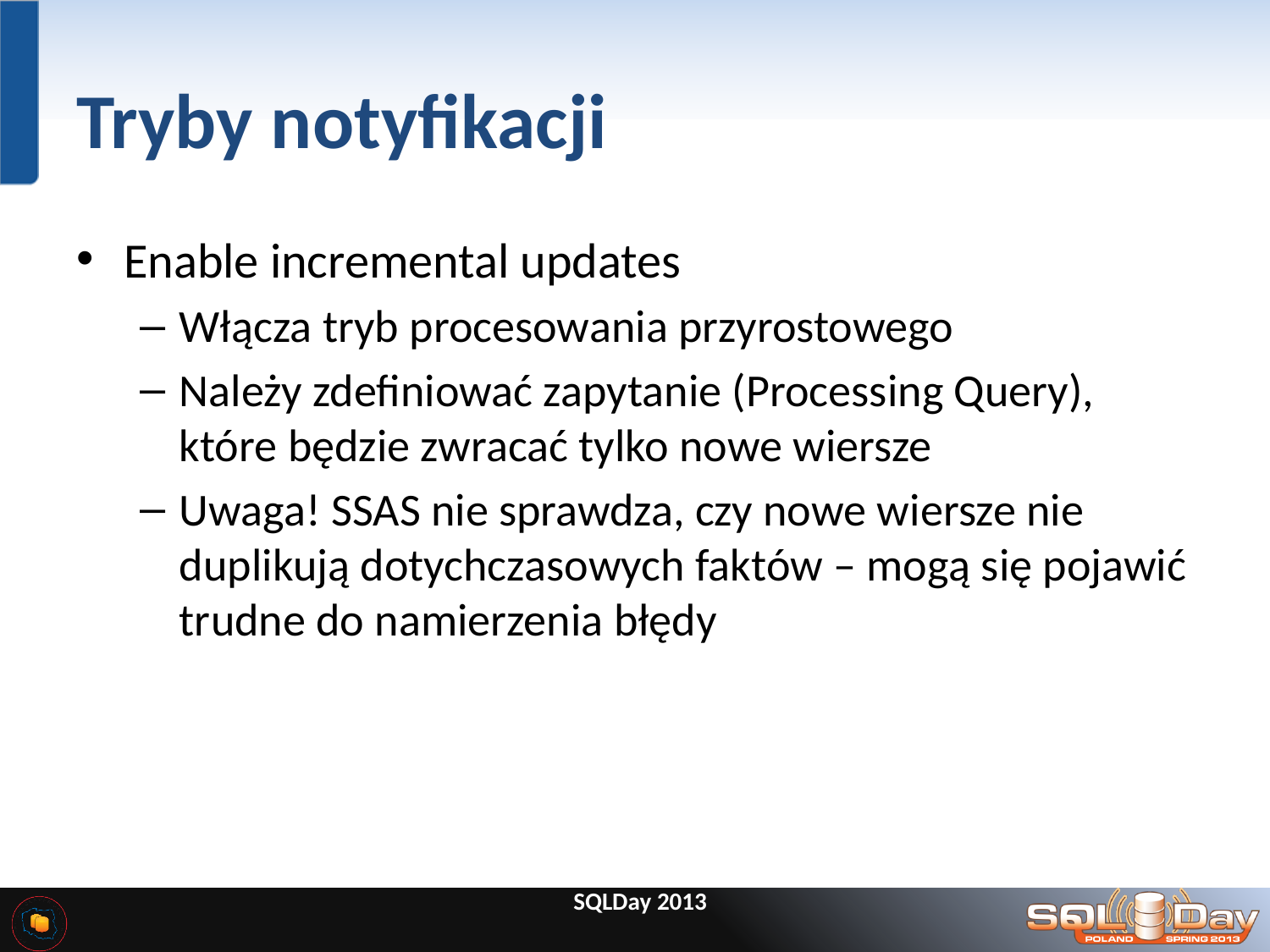

# Tryby notyfikacji
Enable incremental updates
Włącza tryb procesowania przyrostowego
Należy zdefiniować zapytanie (Processing Query), które będzie zwracać tylko nowe wiersze
Uwaga! SSAS nie sprawdza, czy nowe wiersze nie duplikują dotychczasowych faktów – mogą się pojawić trudne do namierzenia błędy
SQLDay 2013